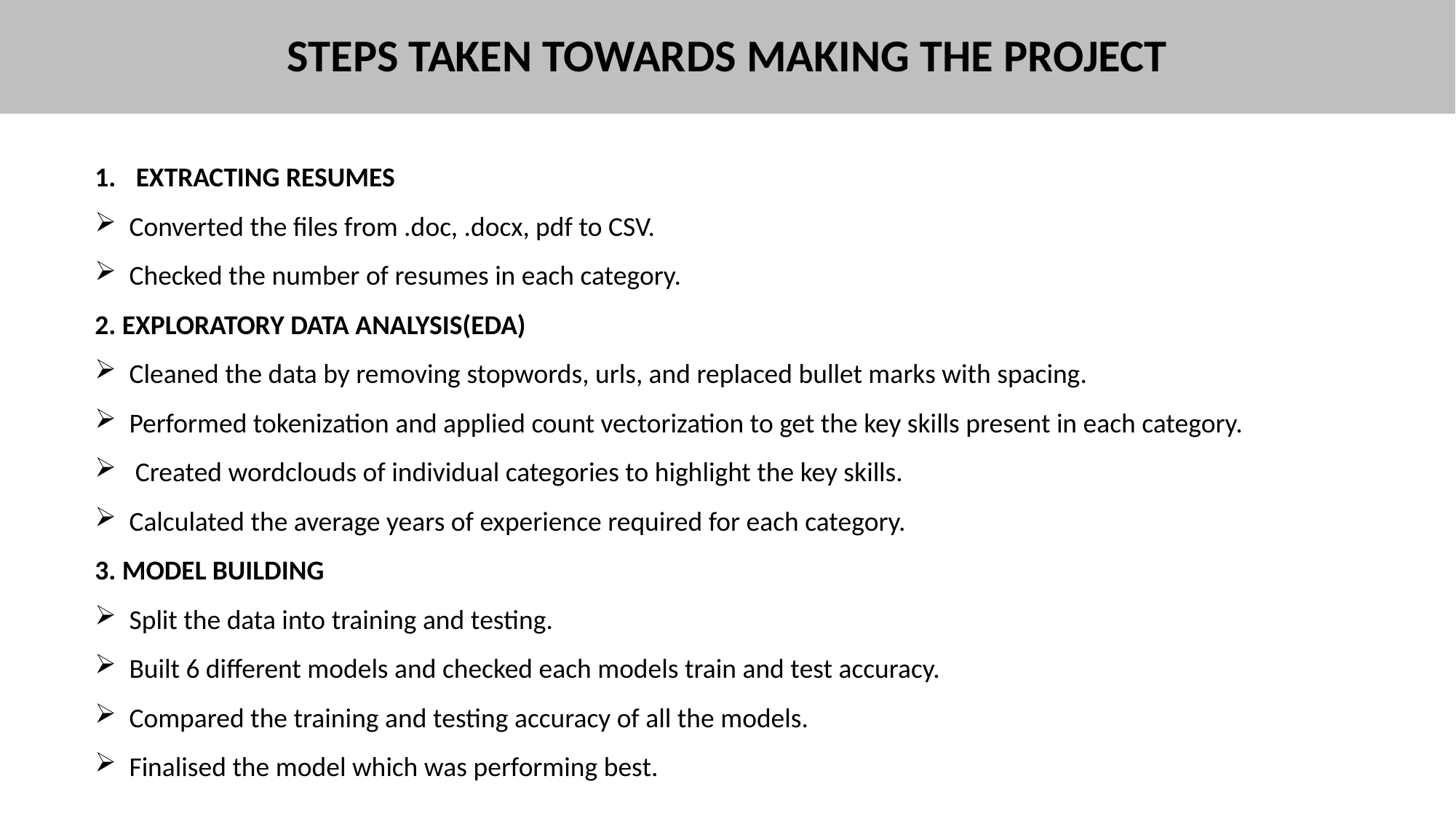

# STEPS TAKEN TOWARDS MAKING THE PROJECT
EXTRACTING RESUMES
Converted the files from .doc, .docx, pdf to CSV.
Checked the number of resumes in each category.
2. EXPLORATORY DATA ANALYSIS(EDA)
Cleaned the data by removing stopwords, urls, and replaced bullet marks with spacing.
Performed tokenization and applied count vectorization to get the key skills present in each category.
 Created wordclouds of individual categories to highlight the key skills.
Calculated the average years of experience required for each category.
3. MODEL BUILDING
Split the data into training and testing.
Built 6 different models and checked each models train and test accuracy.
Compared the training and testing accuracy of all the models.
Finalised the model which was performing best.